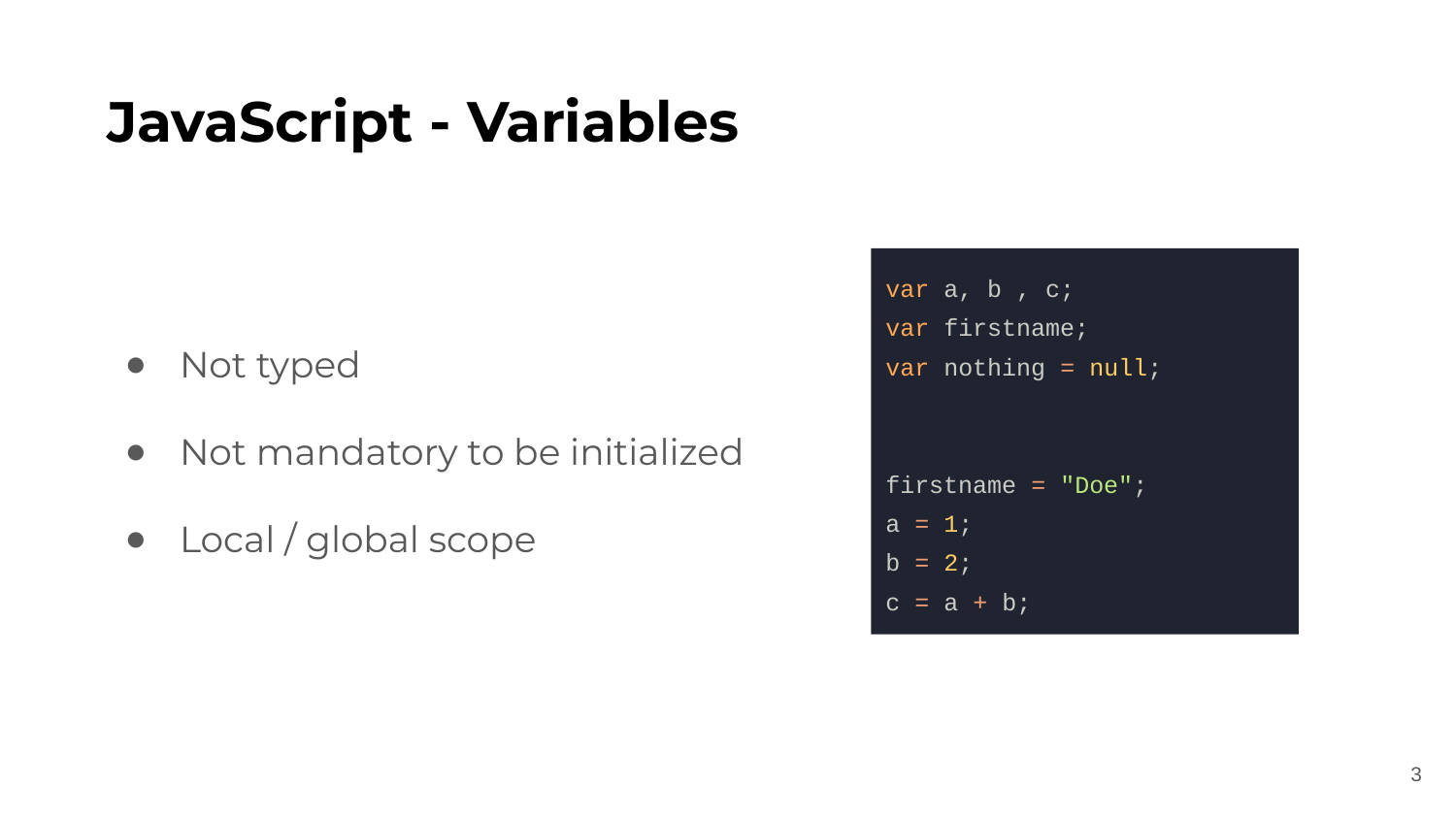

# JavaScript - Variables

Not typed
Not mandatory to be initialized
Local / global scope
var a, b , c;
var firstname;
var nothing = null;

firstname = "Doe";
a = 1;
b = 2;
c = a + b;

3